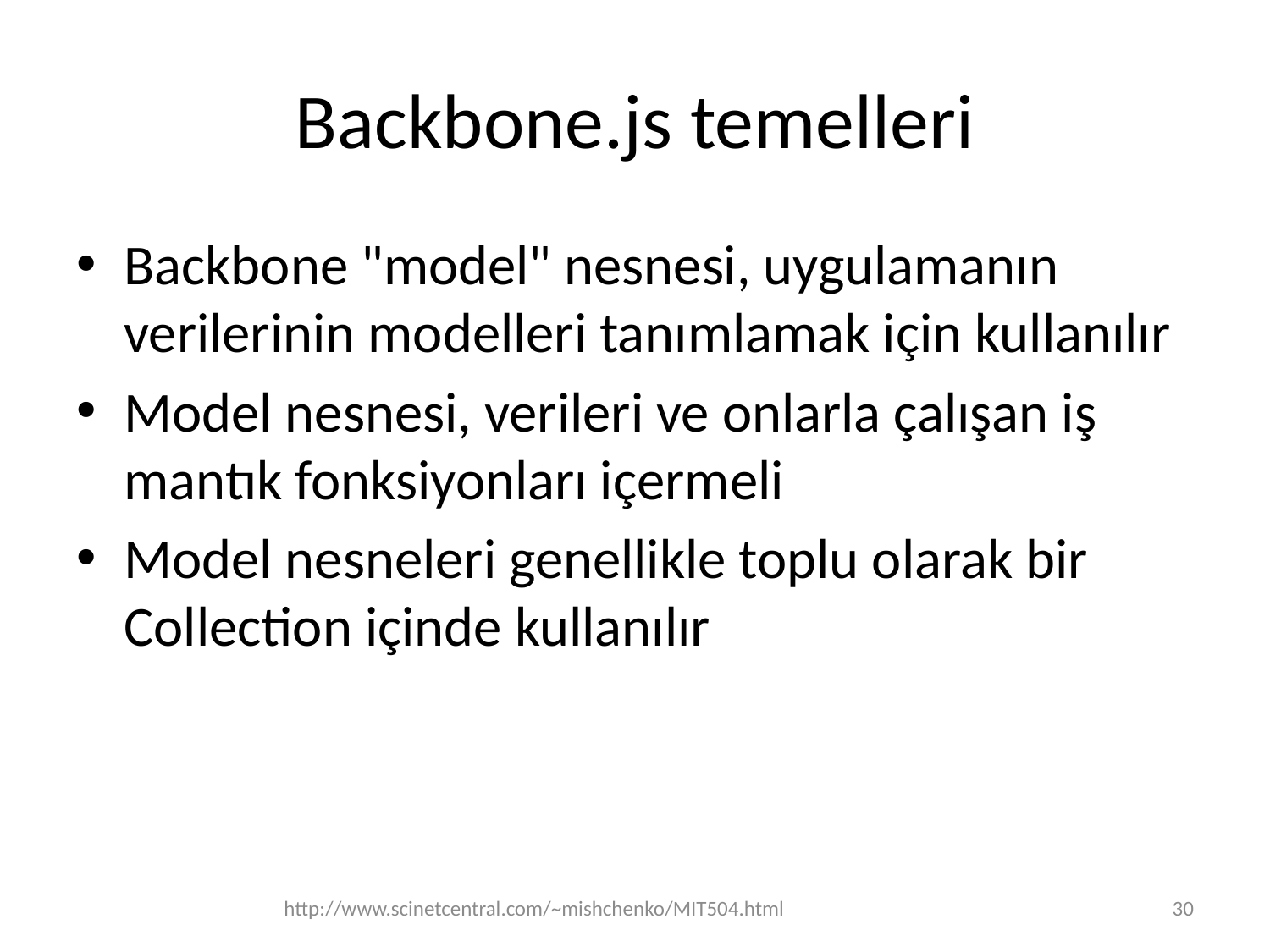

# Backbone.js temelleri
Backbone "model" nesnesi, uygulamanın verilerinin modelleri tanımlamak için kullanılır
Model nesnesi, verileri ve onlarla çalışan iş mantık fonksiyonları içermeli
Model nesneleri genellikle toplu olarak bir Collection içinde kullanılır
http://www.scinetcentral.com/~mishchenko/MIT504.html
30